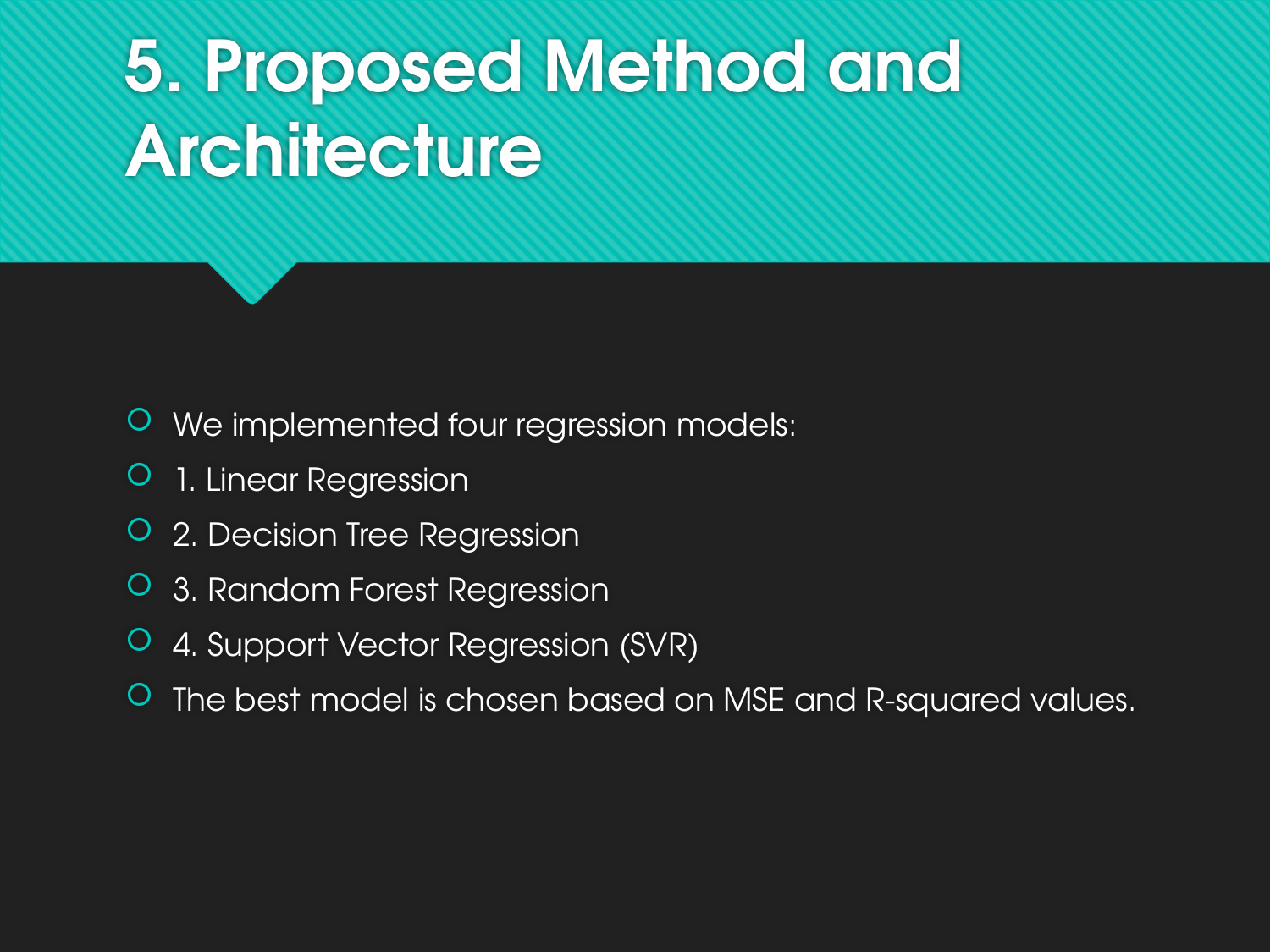

# 5. Proposed Method and Architecture
We implemented four regression models:
1. Linear Regression
2. Decision Tree Regression
3. Random Forest Regression
4. Support Vector Regression (SVR)
The best model is chosen based on MSE and R-squared values.